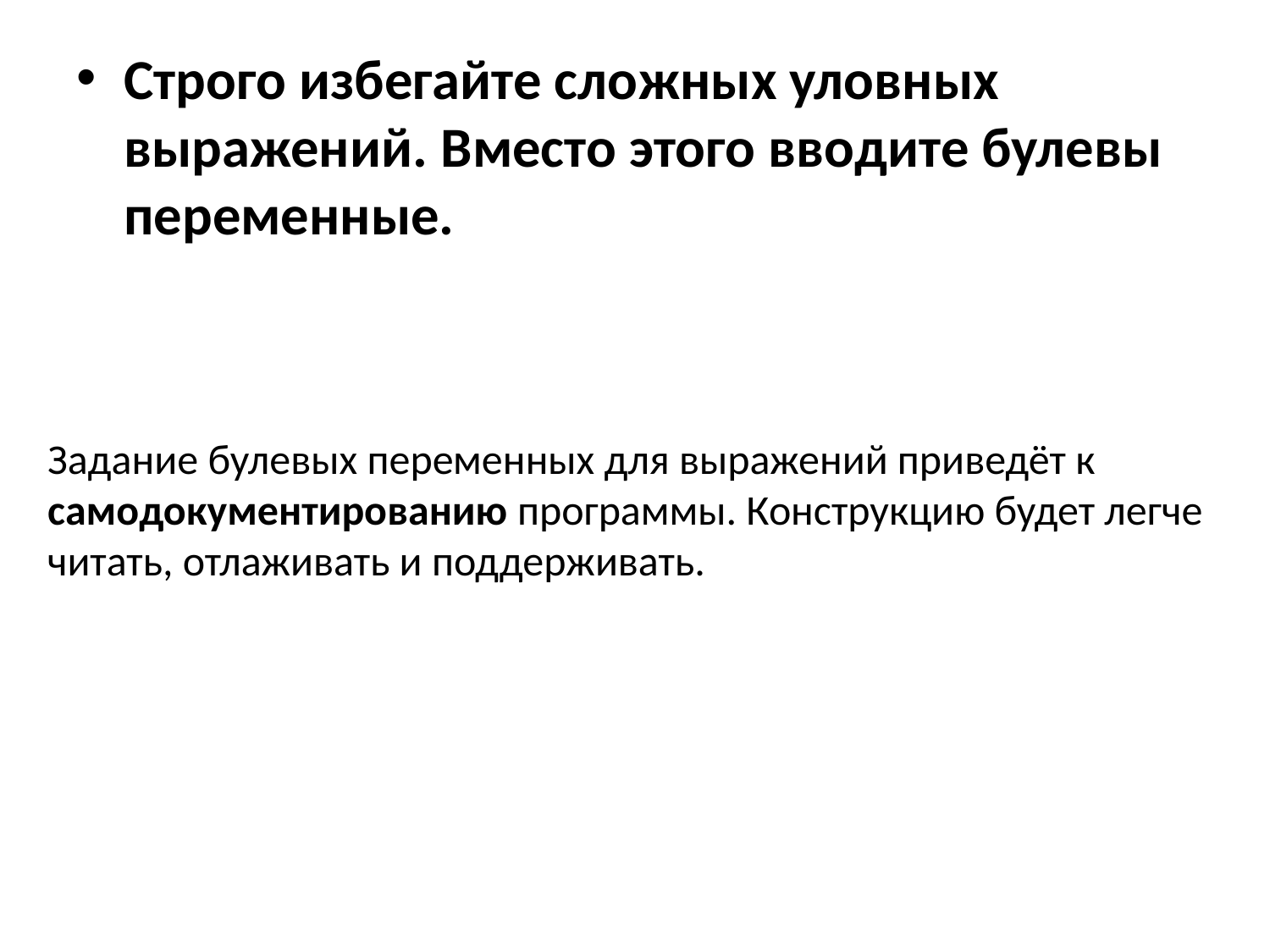

Строго избегайте сложных уловных выражений. Вместо этого вводите булевы переменные.

#
Задание булевых переменных для выражений приведёт к самодокументированию программы. Конструкцию будет легче читать, отлаживать и поддерживать.